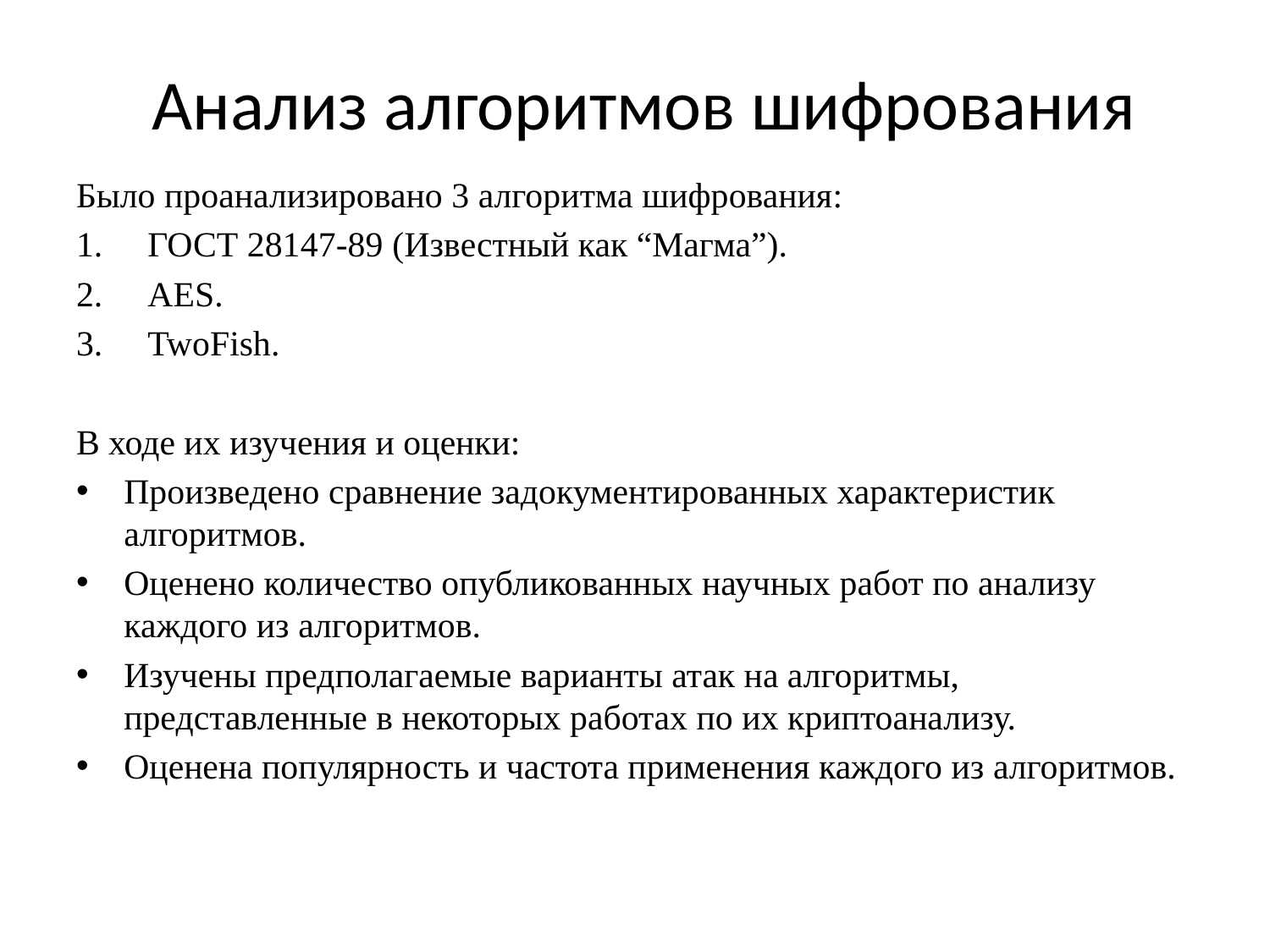

# Анализ алгоритмов шифрования
Было проанализировано 3 алгоритма шифрования:
ГОСТ 28147-89 (Известный как “Магма”).
AES.
TwoFish.

В ходе их изучения и оценки:
Произведено сравнение задокументированных характеристик алгоритмов.
Оценено количество опубликованных научных работ по анализу каждого из алгоритмов.
Изучены предполагаемые варианты атак на алгоритмы, представленные в некоторых работах по их криптоанализу.
Оценена популярность и частота применения каждого из алгоритмов.